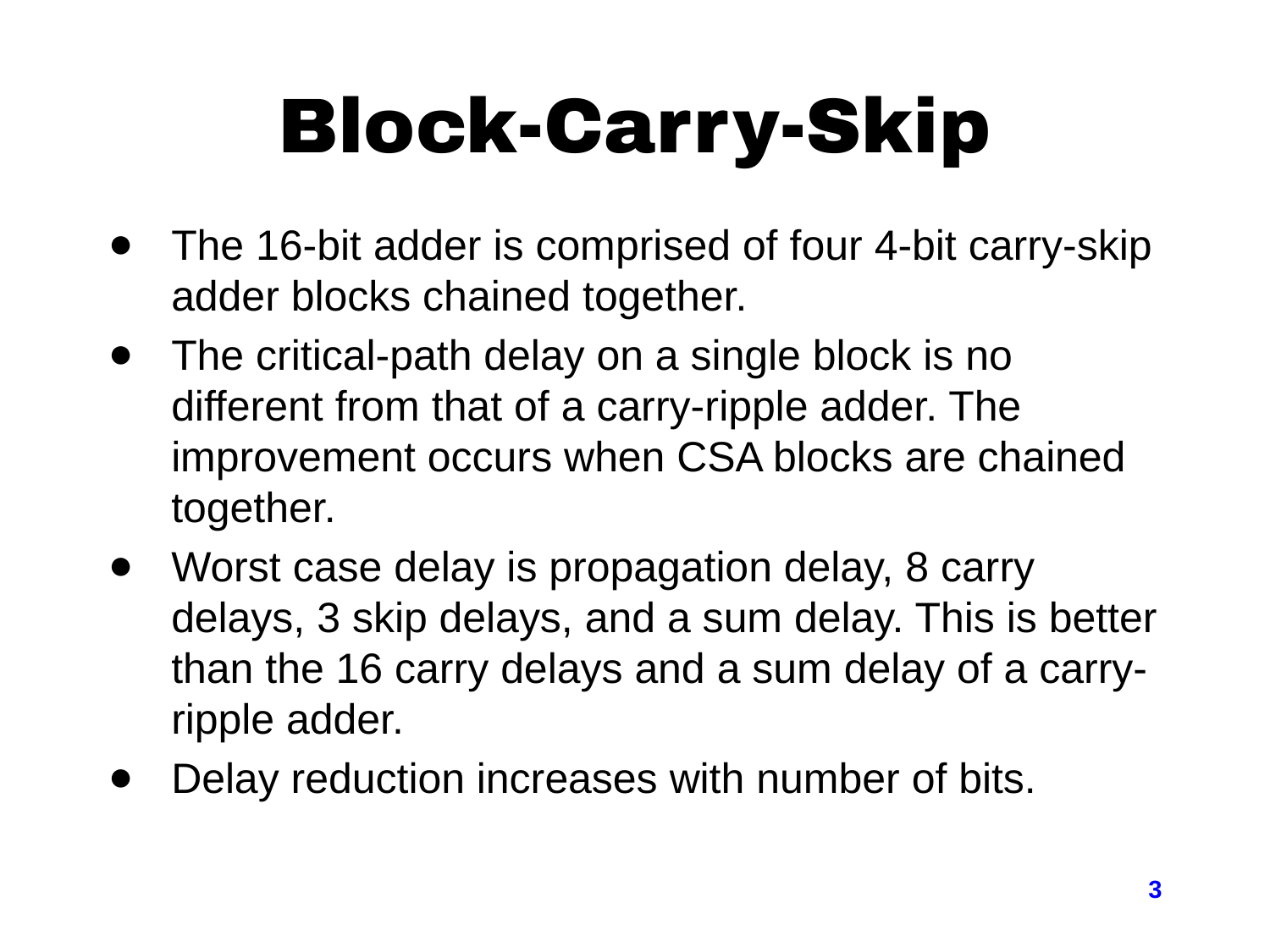

# Block-Carry-Skip
The 16-bit adder is comprised of four 4-bit carry-skip adder blocks chained together.
The critical-path delay on a single block is no different from that of a carry-ripple adder. The improvement occurs when CSA blocks are chained together.
Worst case delay is propagation delay, 8 carry delays, 3 skip delays, and a sum delay. This is better than the 16 carry delays and a sum delay of a carry-ripple adder.
Delay reduction increases with number of bits.
3